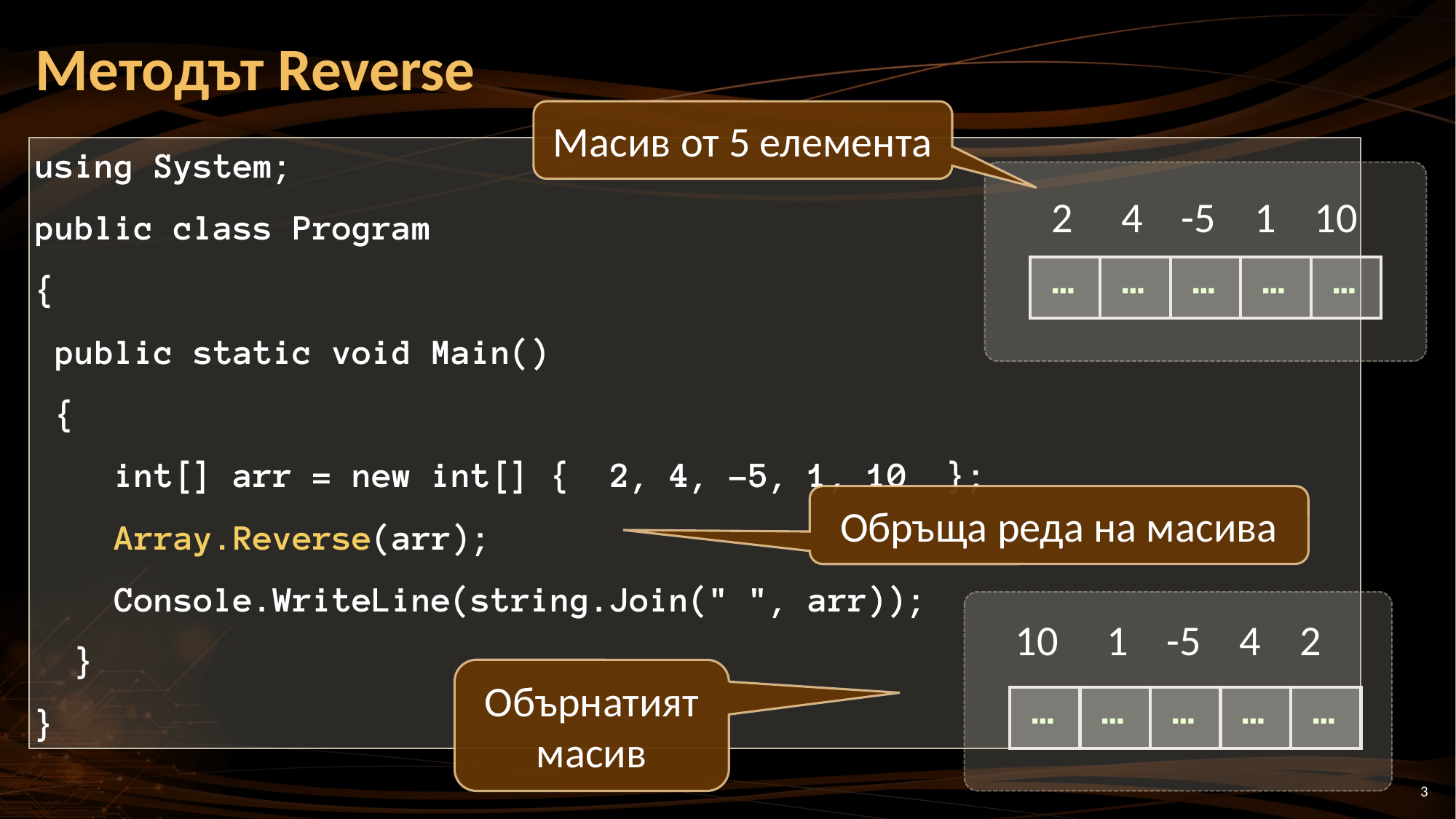

# Методът Reverse
Масив от 5 елемента

using System;
public class Program
{
 public static void Main()
 {
    int[] arr = new int[] {  2, 4, -5, 1, 10  };
    Array.Reverse(arr);
    Console.WriteLine(string.Join(" ", arr));
  }
}

2     4    -5    1    10
| … | … | … | … | … |
| --- | --- | --- | --- | --- |
Обръща реда на масива

10     1    -5    4    2
| … | … | … | … | … |
| --- | --- | --- | --- | --- |
Обърнатият масив
3